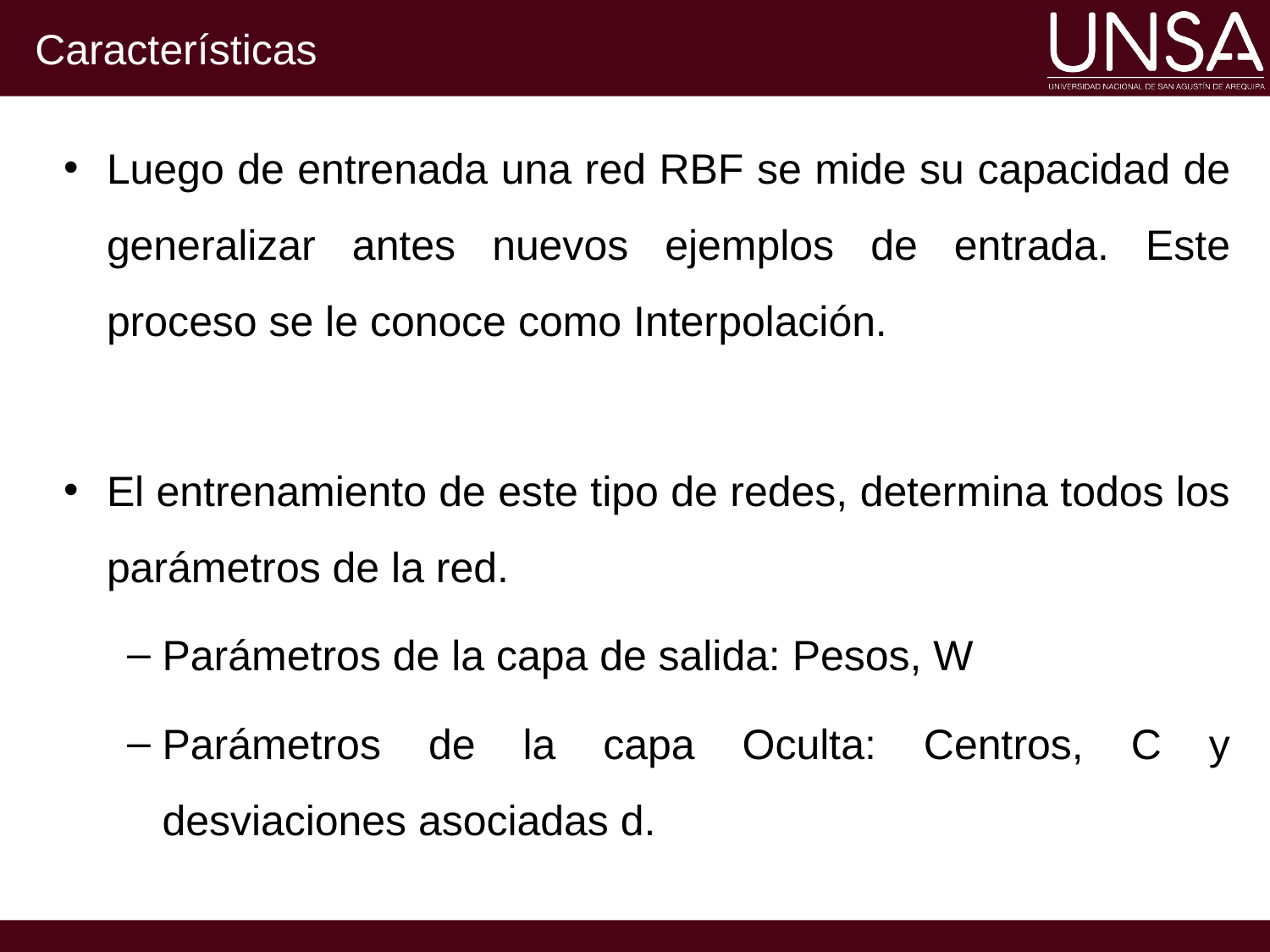

# Características
Luego de entrenada una red RBF se mide su capacidad de generalizar antes nuevos ejemplos de entrada. Este proceso se le conoce como Interpolación.

El entrenamiento de este tipo de redes, determina todos los parámetros de la red.
Parámetros de la capa de salida: Pesos, W
Parámetros de la capa Oculta: Centros, C y desviaciones asociadas d.